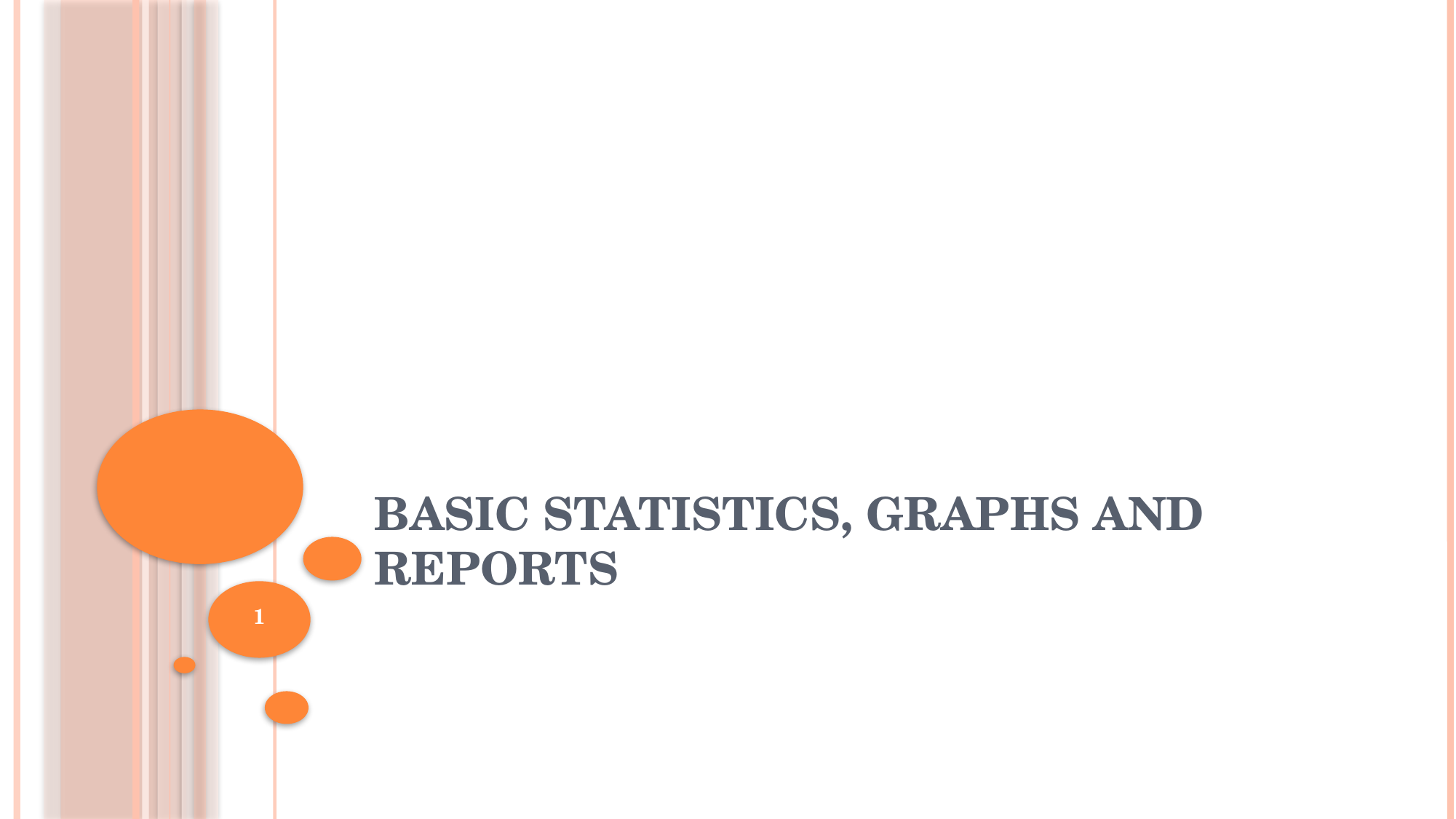

# Basic Statistics, Graphs and Reports
1